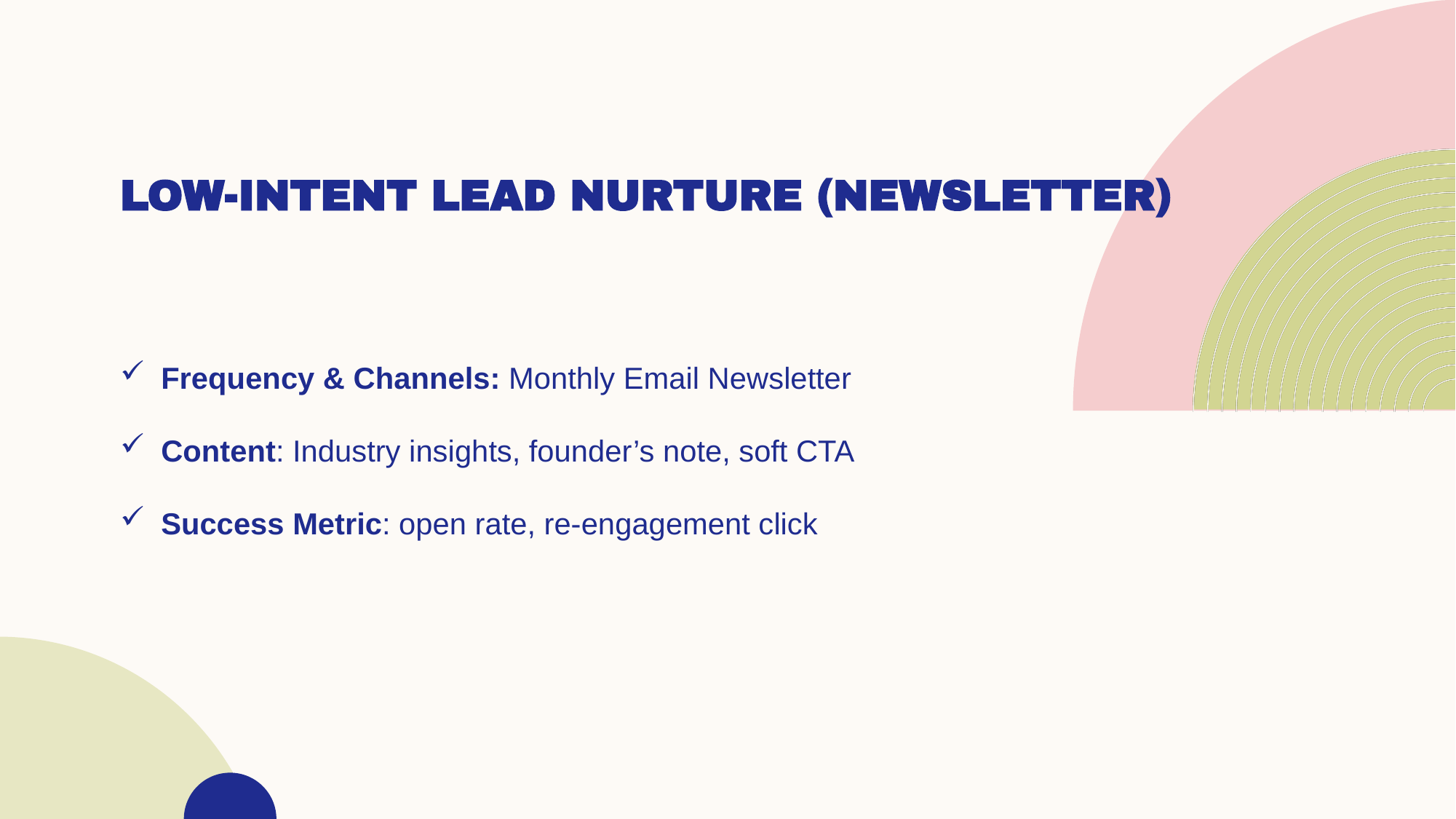

# Low-Intent Lead Nurture (Newsletter)

Frequency & Channels: Monthly Email Newsletter

Content: Industry insights, founder’s note, soft CTA

Success Metric: open rate, re-engagement click